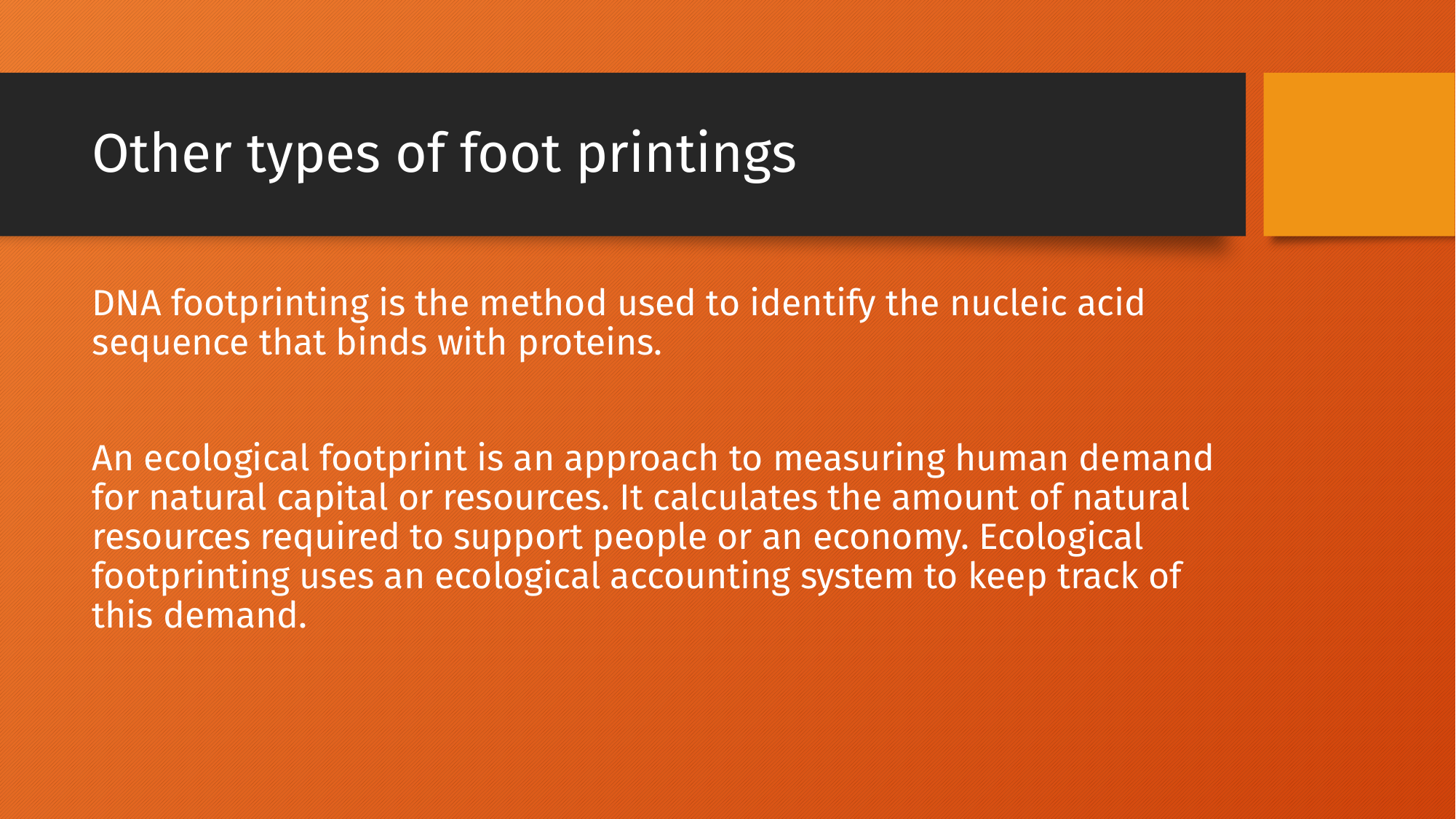

# Other types of foot printings
DNA footprinting is the method used to identify the nucleic acid sequence that binds with proteins.

An ecological footprint is an approach to measuring human demand for natural capital or resources. It calculates the amount of natural resources required to support people or an economy. Ecological footprinting uses an ecological accounting system to keep track of this demand.